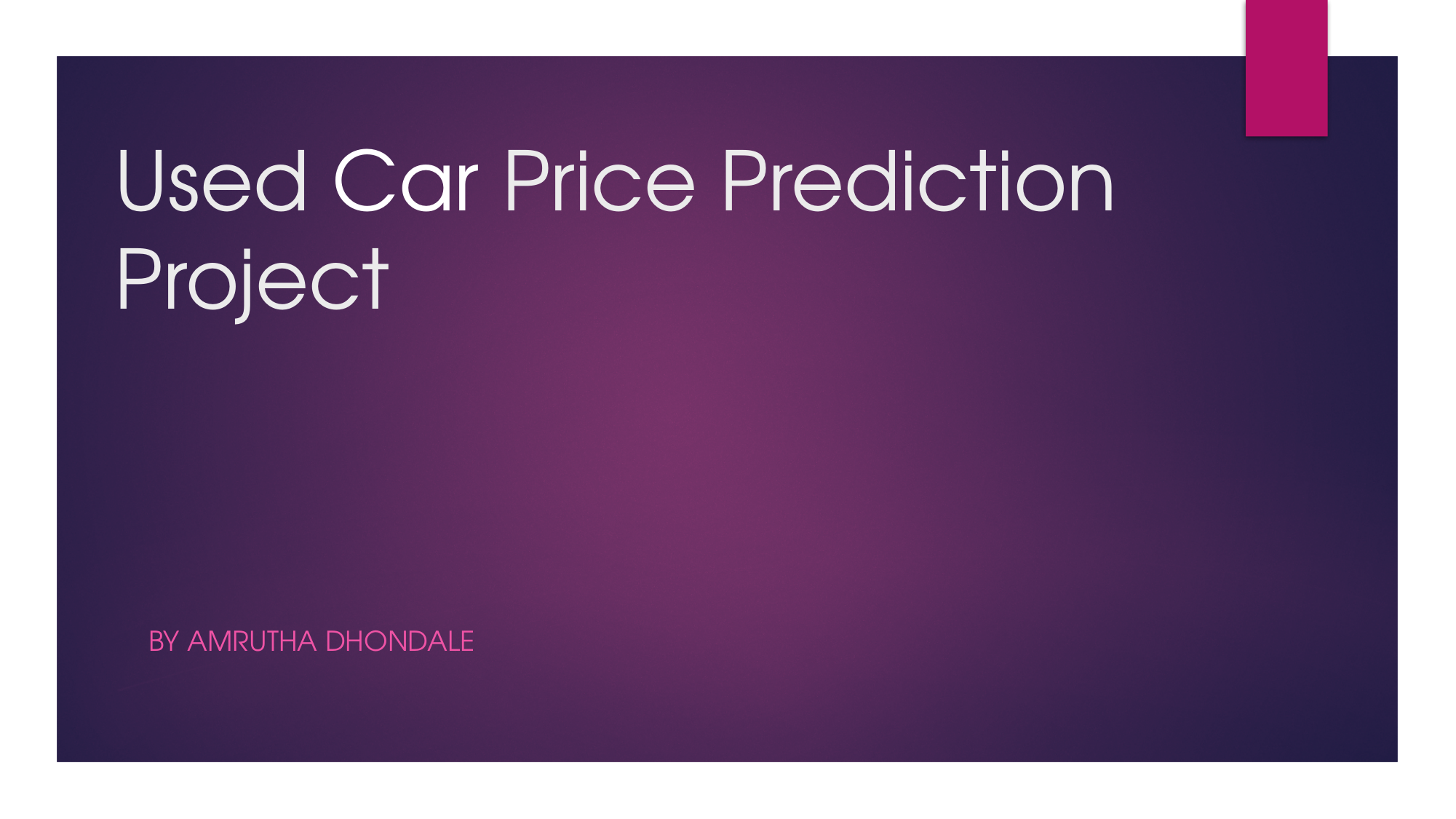

# Used Car Price Prediction Project

By Amrutha Dhondale